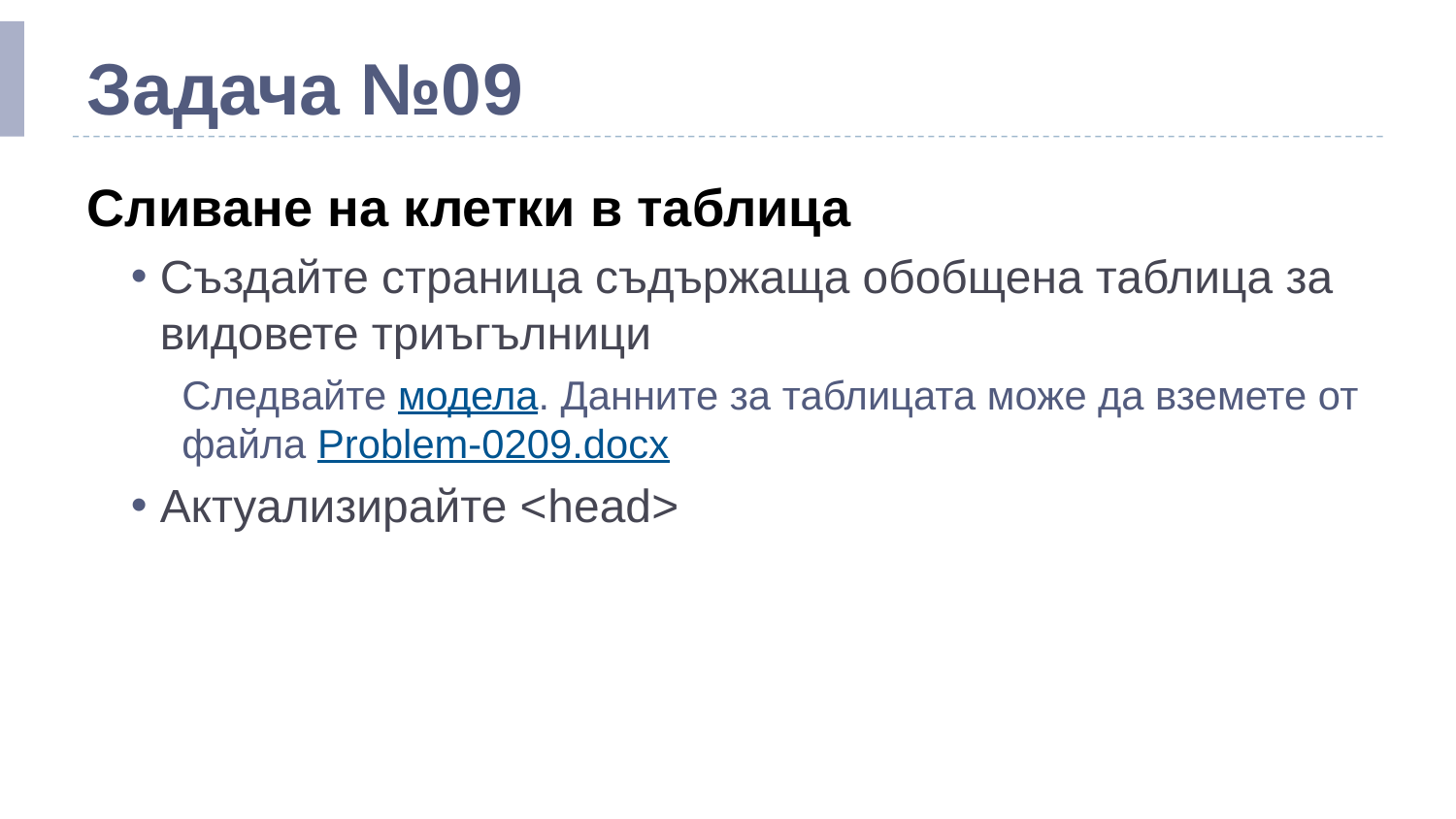

# Задача №09
Сливане на клетки в таблица
Създайте страница съдържаща обобщена таблица за видовете триъгълници
Следвайте модела. Данните за таблицата може да вземете от файла Problem-0209.docx
Актуализирайте <head>